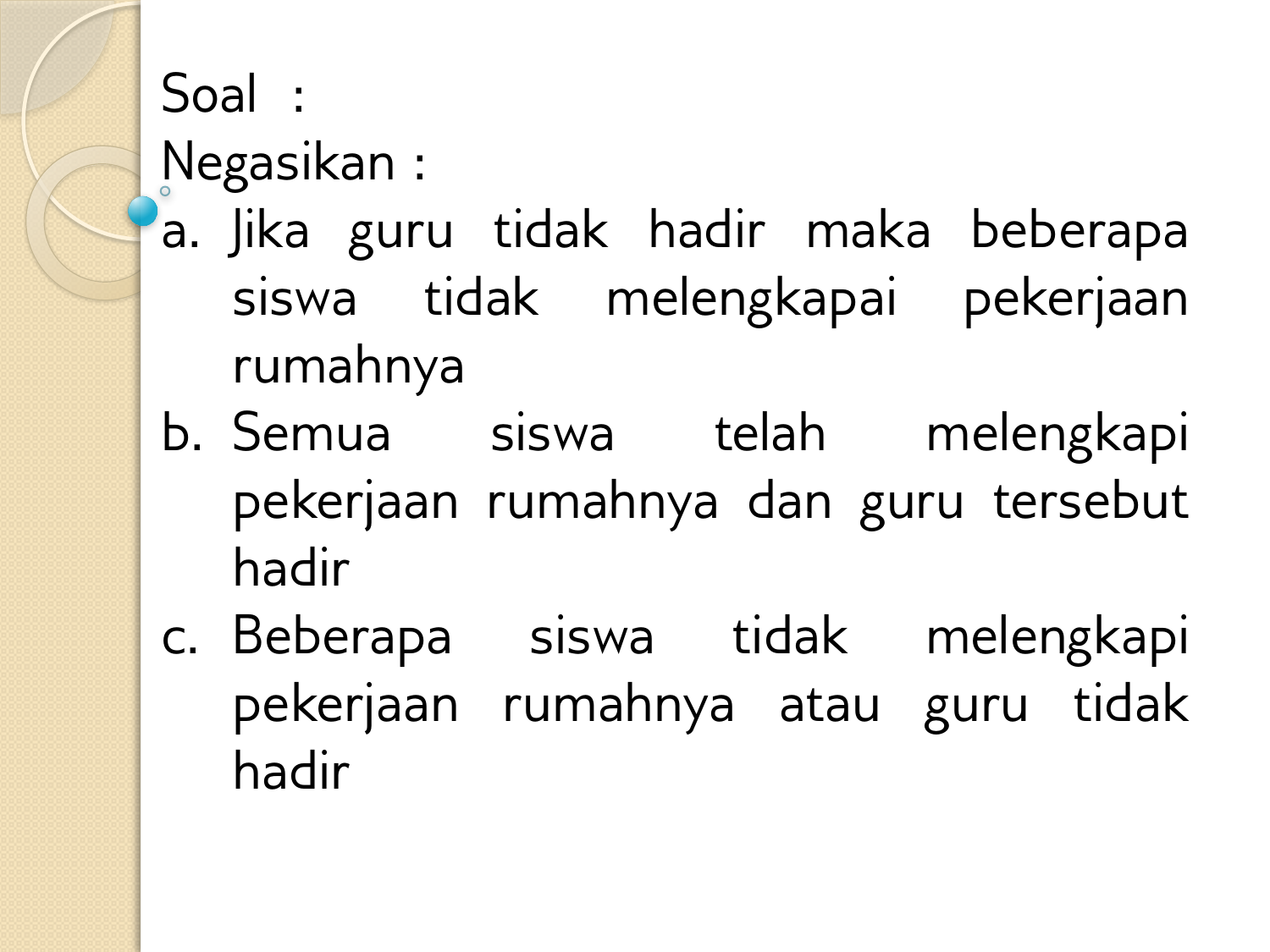

Soal  :
Negasikan :
Jika guru tidak hadir maka beberapa siswa tidak melengkapai pekerjaan rumahnya
Semua siswa telah melengkapi pekerjaan rumahnya dan guru tersebut hadir
Beberapa siswa tidak melengkapi pekerjaan rumahnya atau guru tidak hadir